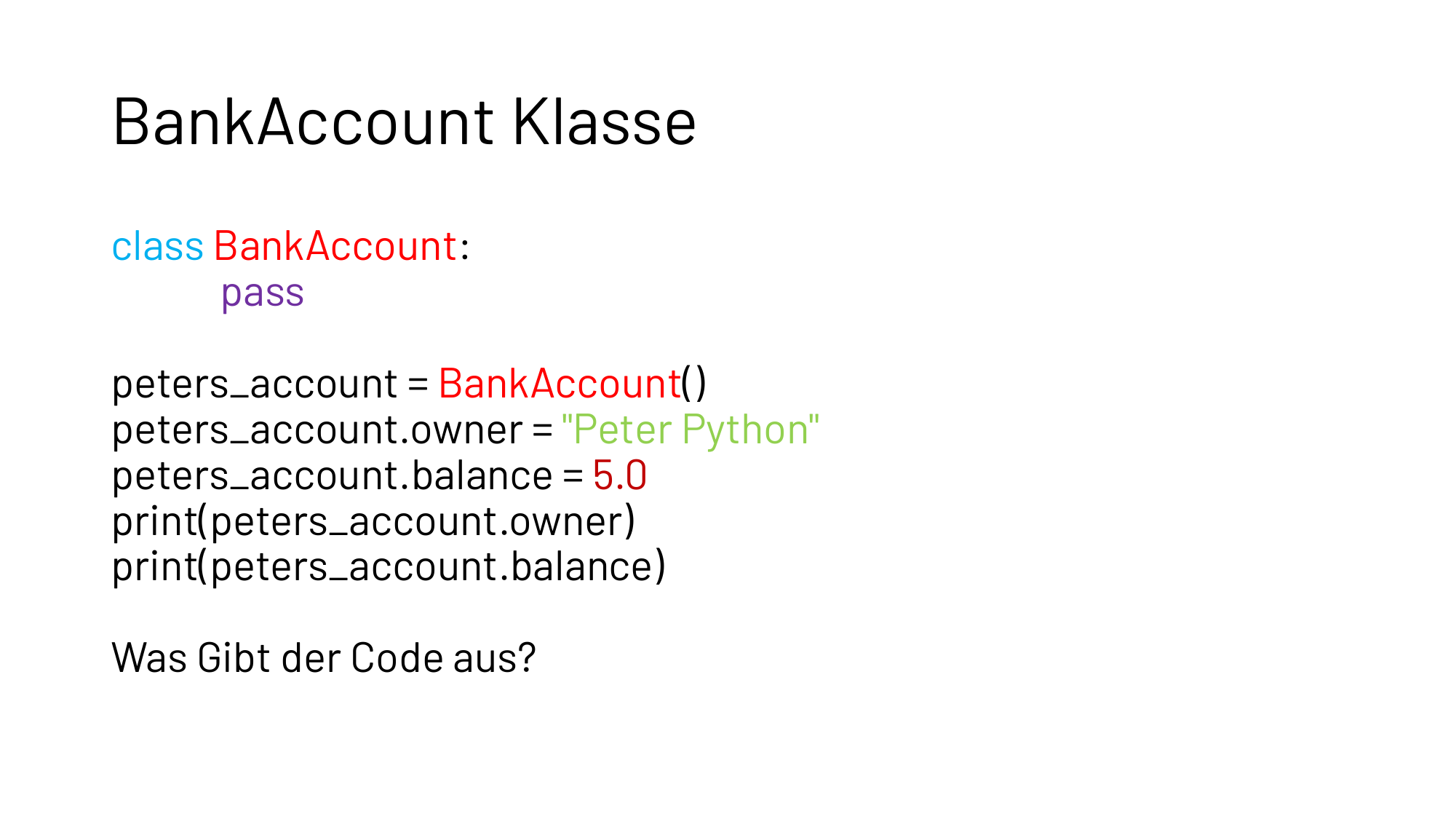

# BankAccount Klasse
class BankAccount:
	pass

peters_account = BankAccount()
peters_account.owner = "Peter Python"
peters_account.balance = 5.0
print(peters_account.owner)
print(peters_account.balance)

Was Gibt der Code aus?